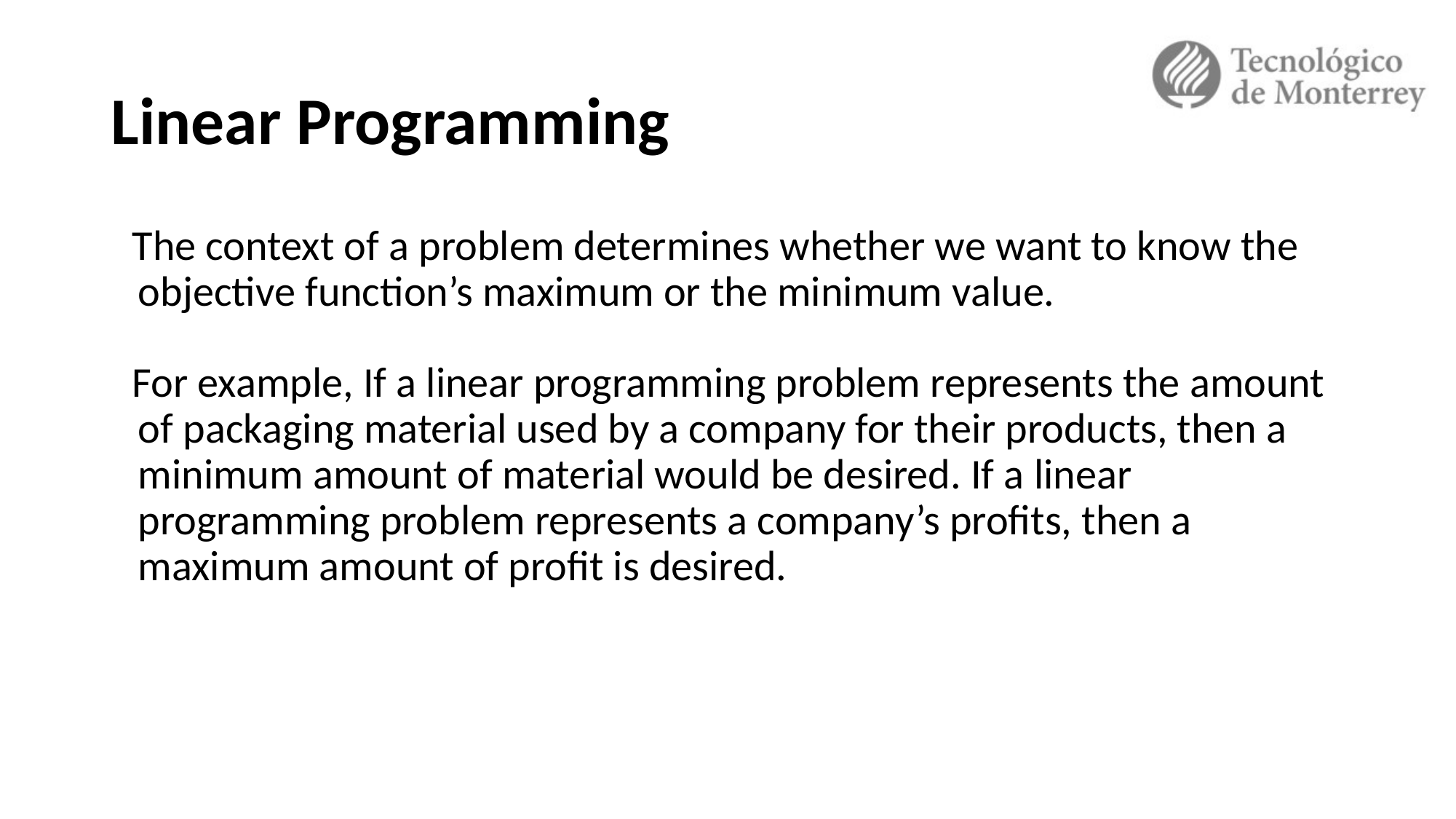

# Linear Programming
The context of a problem determines whether we want to know the objective function’s maximum or the minimum value.

For example, If a linear programming problem represents the amount of packaging material used by a company for their products, then a minimum amount of material would be desired. If a linear programming problem represents a company’s profits, then a maximum amount of profit is desired.